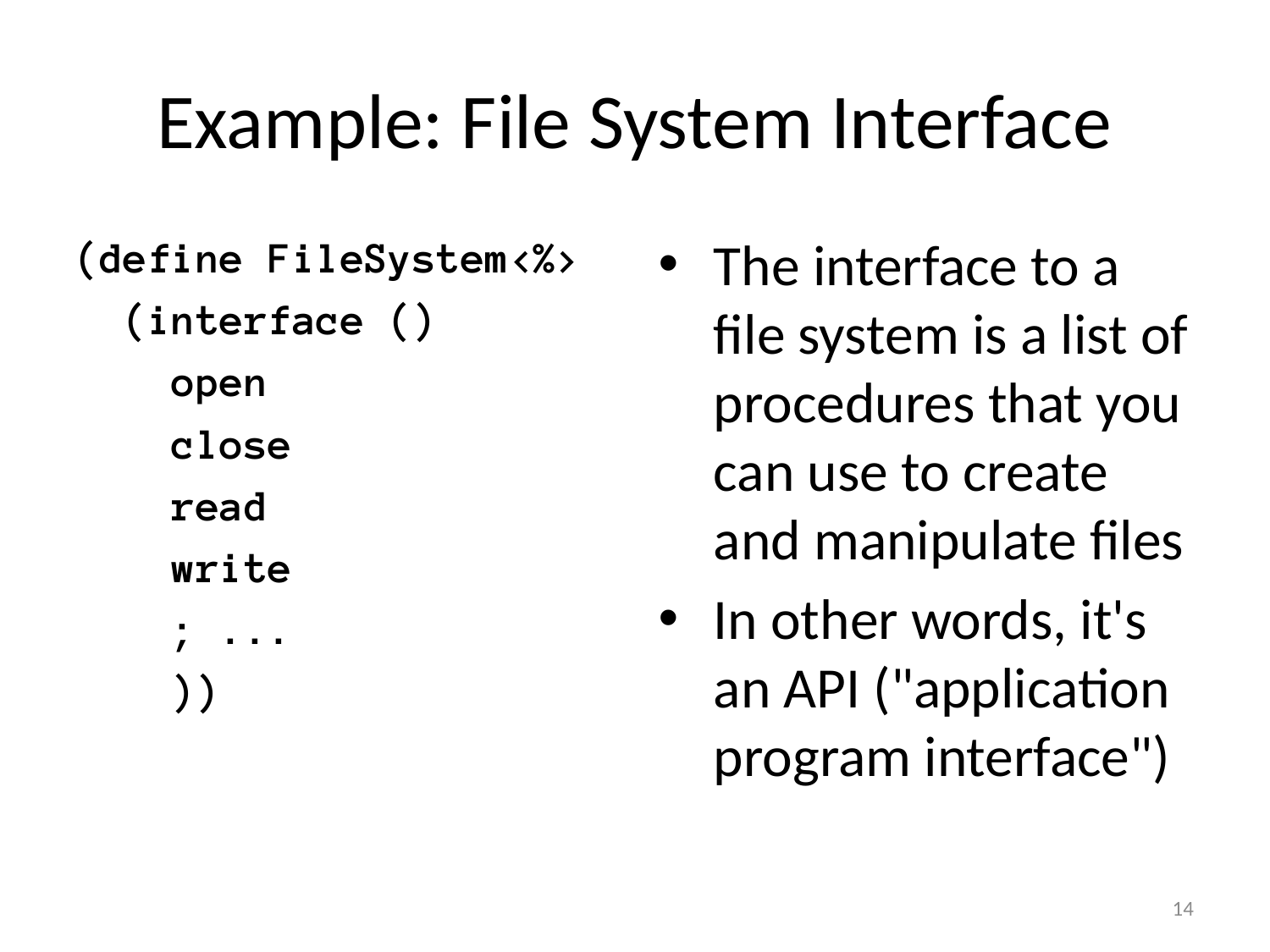

# Example: File System Interface
(define FileSystem<%>
  (interface ()
    open
    close
    read
    write
    ; ...
    ))

The interface to a file system is a list of procedures that you can use to create and manipulate files
In other words, it's an API ("application program interface")
14